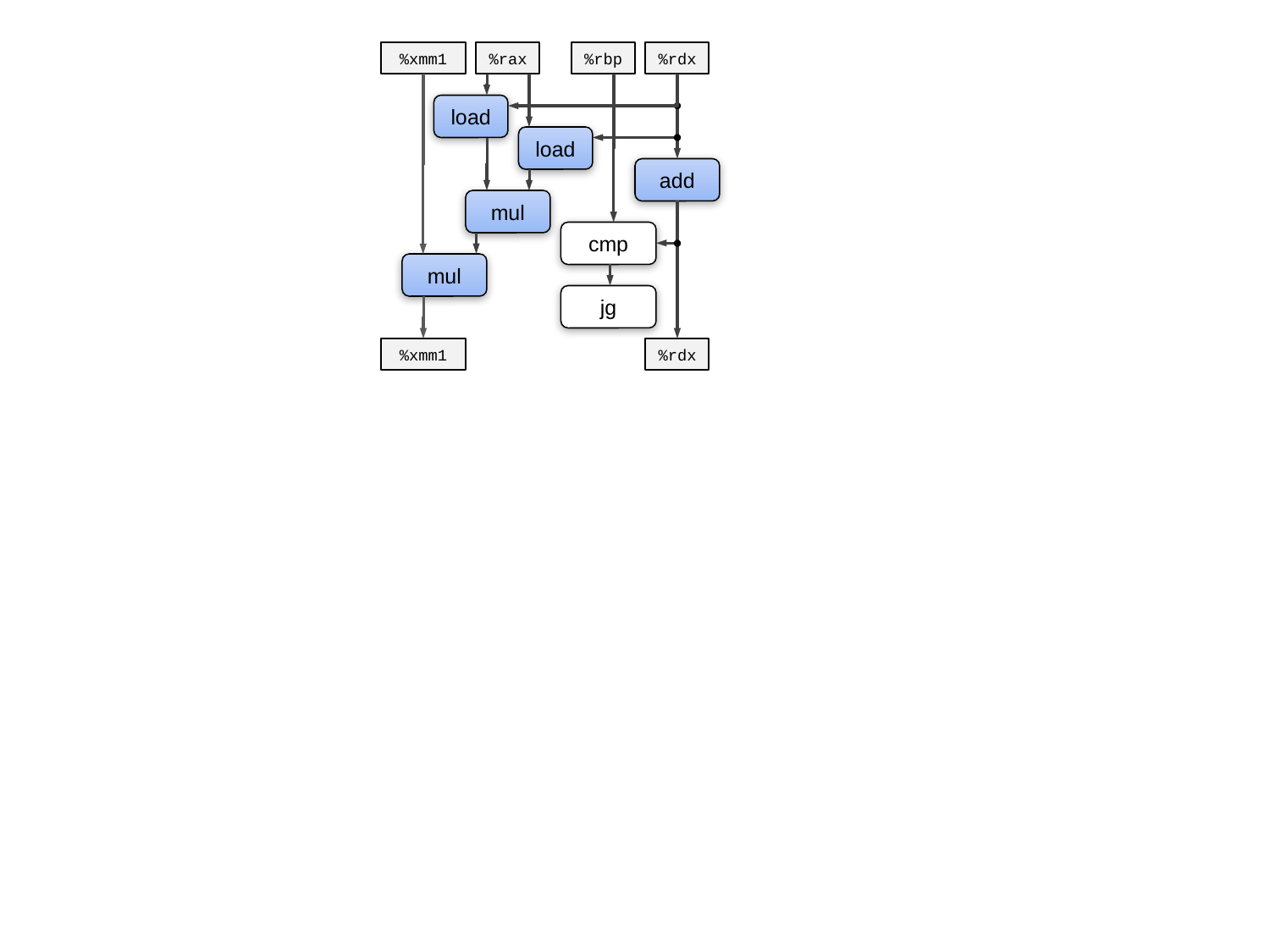

%xmm1
%rax
%rbp
%rdx
load

load

add
mul
cmp

mul
jg
%xmm1
%rdx